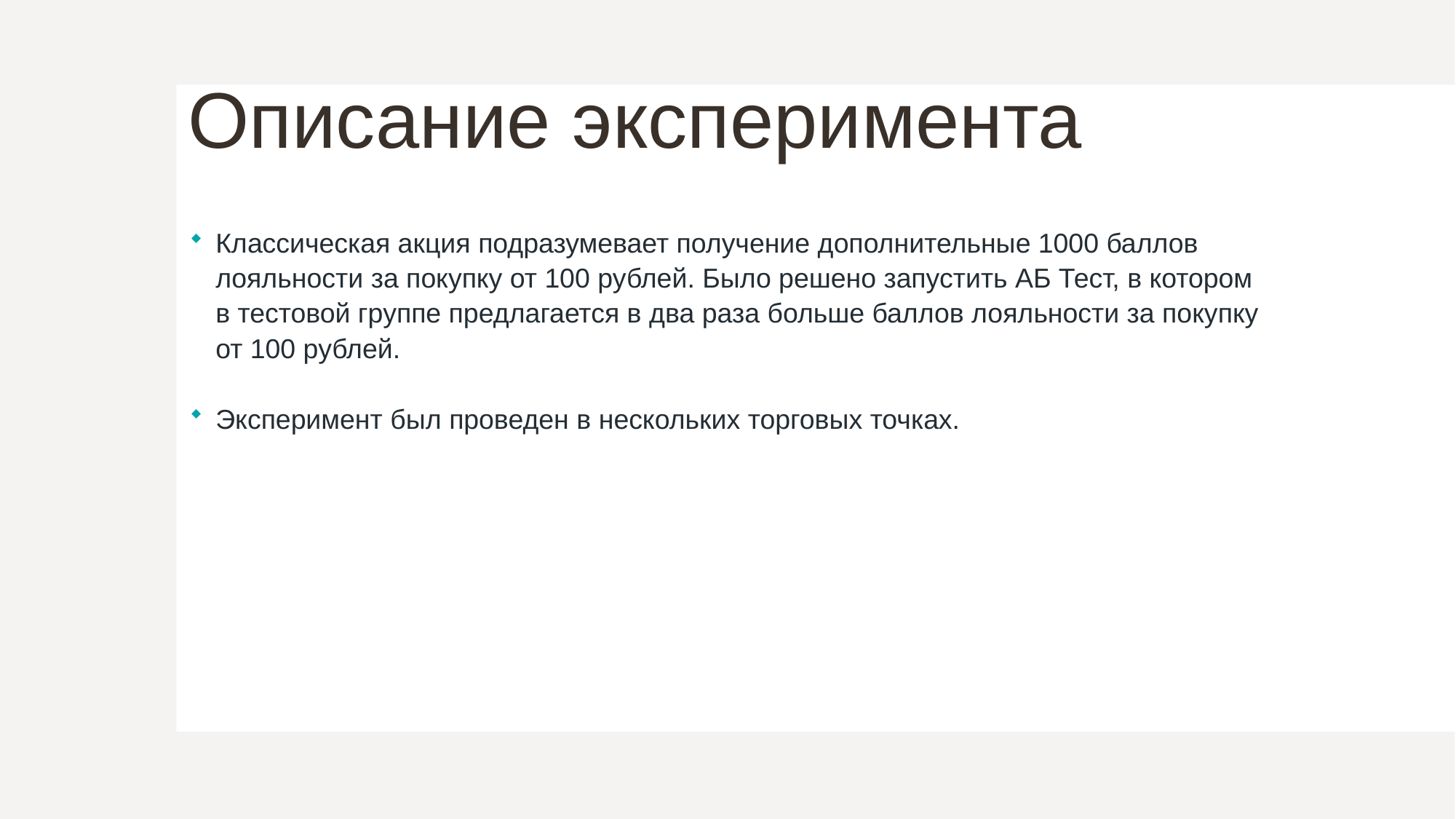

# Описание эксперимента
Классическая акция подразумевает получение дополнительные 1000 баллов лояльности за покупку от 100 рублей. Было решено запустить АБ Тест, в котором в тестовой группе предлагается в два раза больше баллов лояльности за покупку от 100 рублей.
Эксперимент был проведен в нескольких торговых точках.